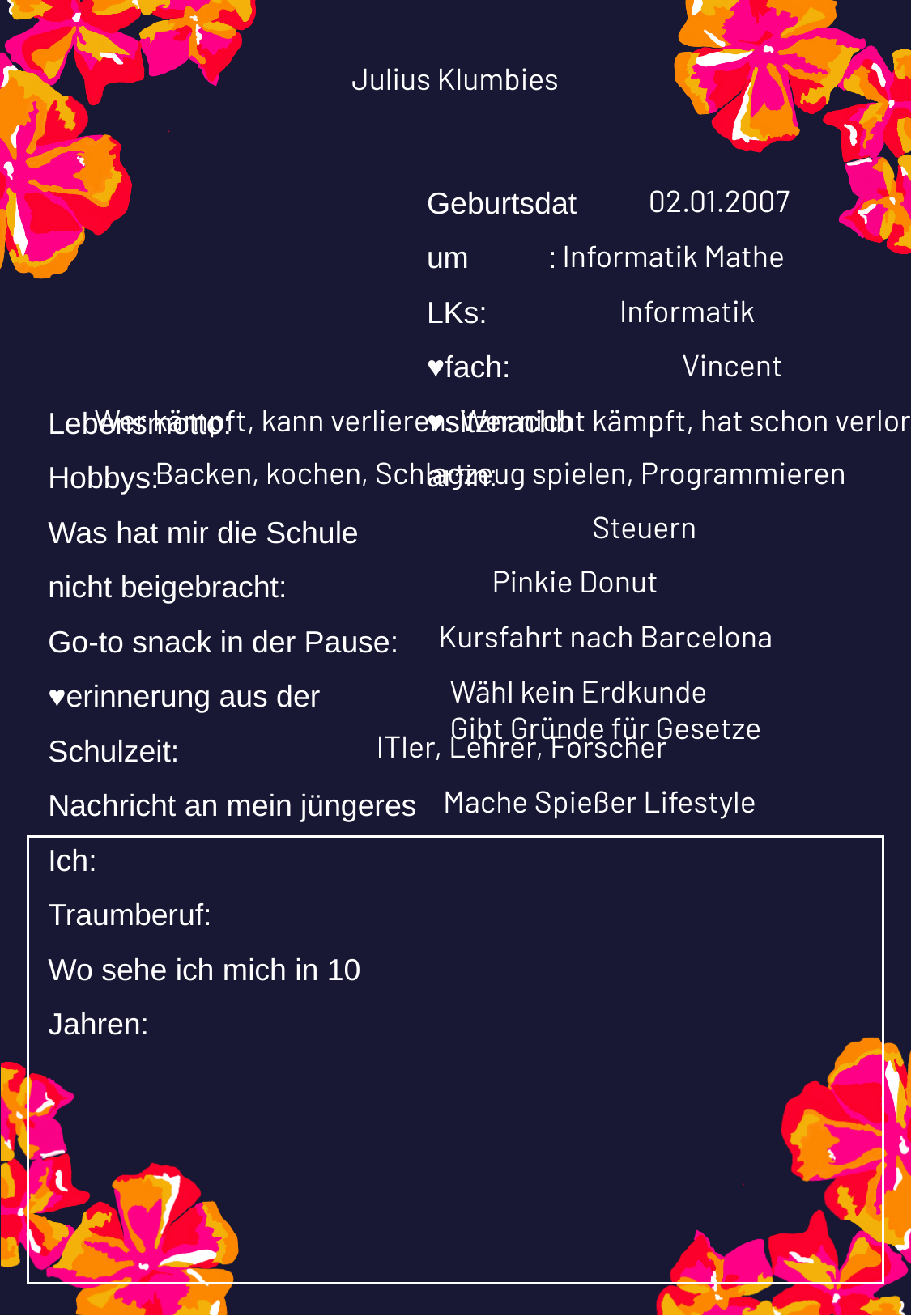

Julius Klumbies

02.01.2007

Informatik Mathe

Informatik

Vincent

Wer kämpft, kann verlieren. Wer nicht kämpft, hat schon verloren.

Backen, kochen, Schlagzeug spielen, Programmieren

Steuern

Pinkie Donut

Kursfahrt nach Barcelona

Wähl kein Erdkunde
Gibt Gründe für Gesetze

ITler, Lehrer, Forscher

Mache Spießer Lifestyle